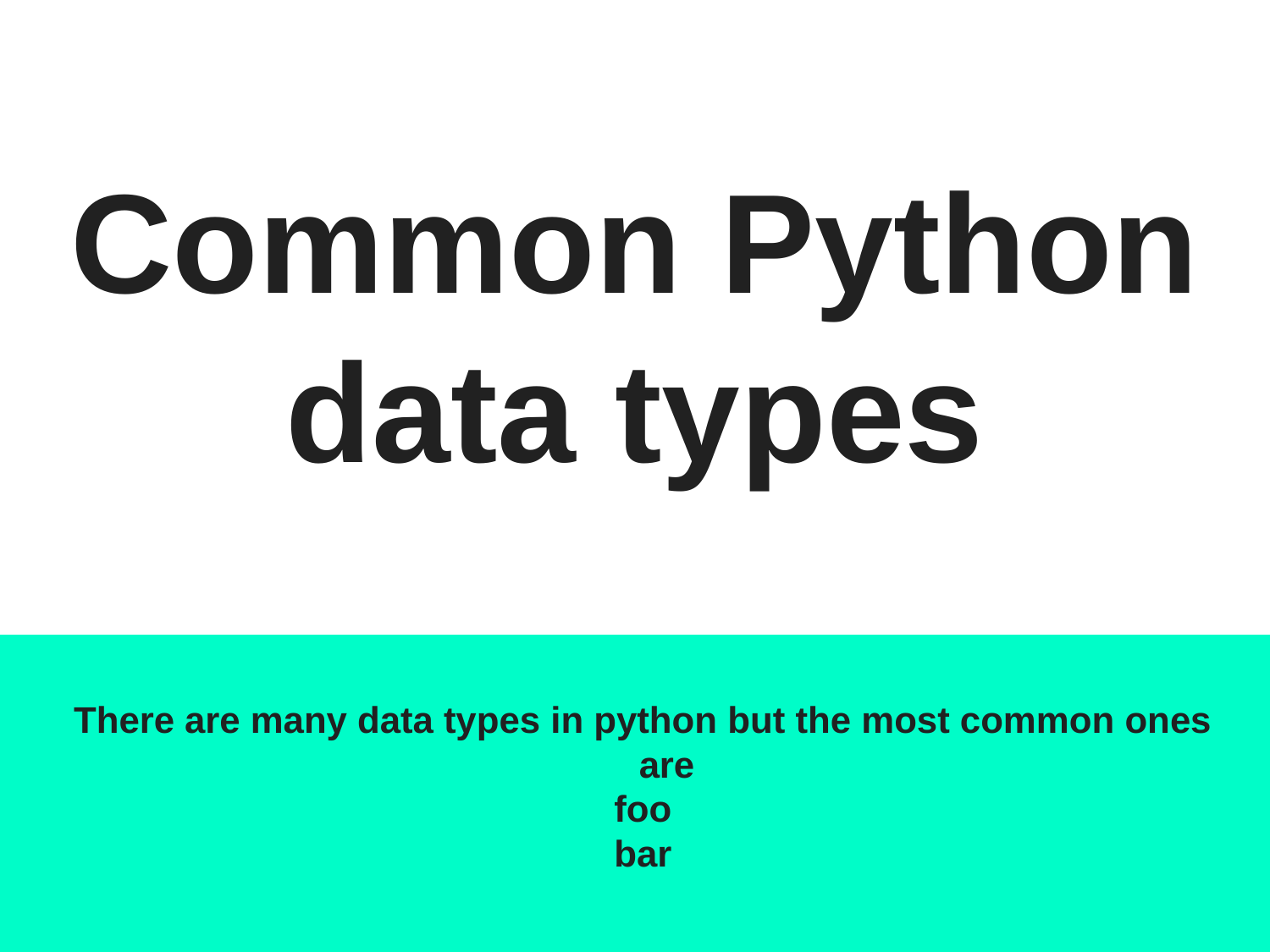

# Common Python data types
There are many data types in python but the most common ones are
foo
bar